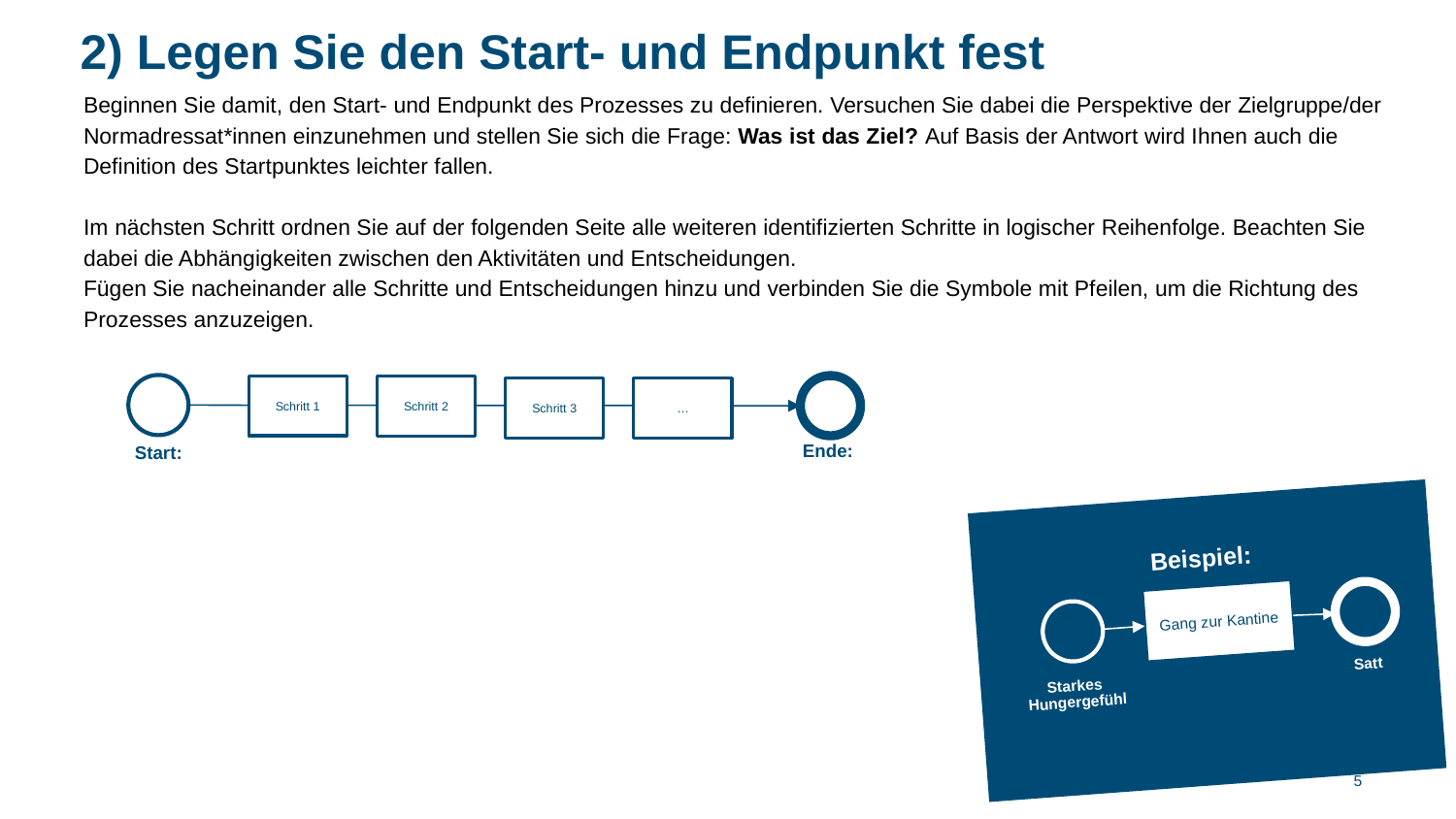

2) Legen Sie den Start- und Endpunkt fest
Beginnen Sie damit, den Start- und Endpunkt des Prozesses zu definieren. Versuchen Sie dabei die Perspektive der Zielgruppe/der Normadressat*innen einzunehmen und stellen Sie sich die Frage: Was ist das Ziel? Auf Basis der Antwort wird Ihnen auch die Definition des Startpunktes leichter fallen.

Im nächsten Schritt ordnen Sie auf der folgenden Seite alle weiteren identifizierten Schritte in logischer Reihenfolge. Beachten Sie dabei die Abhängigkeiten zwischen den Aktivitäten und Entscheidungen.
Fügen Sie nacheinander alle Schritte und Entscheidungen hinzu und verbinden Sie die Symbole mit Pfeilen, um die Richtung des Prozesses anzuzeigen.

Schritt 1
Schritt 2
Schritt 3
…
Ende:

Start:

Beispiel:

Gang zur Kantine

Satt
Starkes
Hungergefühl
5